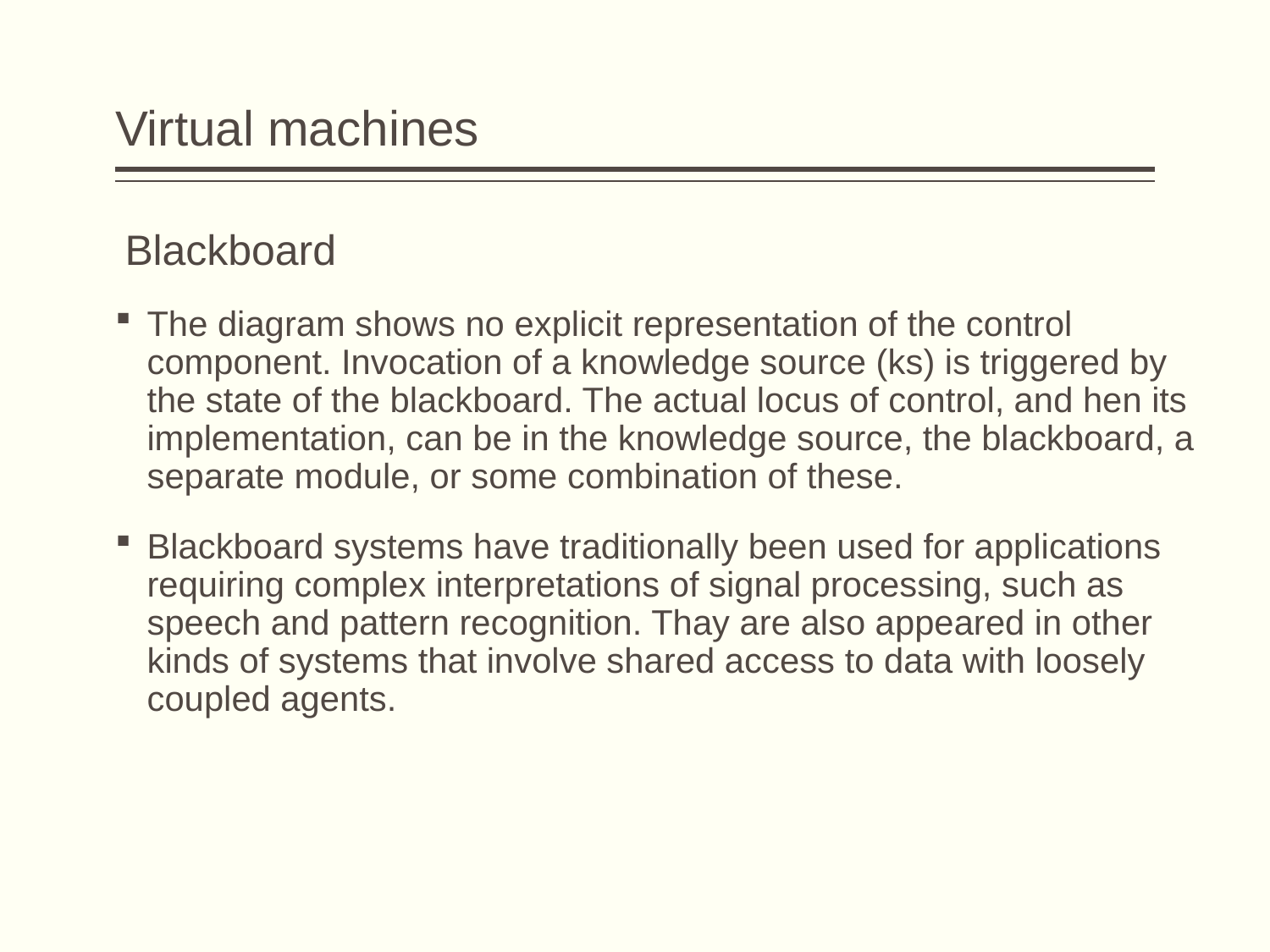

# Virtual machines
 Blackboard
The diagram shows no explicit representation of the control component. Invocation of a knowledge source (ks) is triggered by the state of the blackboard. The actual locus of control, and hen its implementation, can be in the knowledge source, the blackboard, a separate module, or some combination of these.
Blackboard systems have traditionally been used for applications requiring complex interpretations of signal processing, such as speech and pattern recognition. Thay are also appeared in other kinds of systems that involve shared access to data with loosely coupled agents.